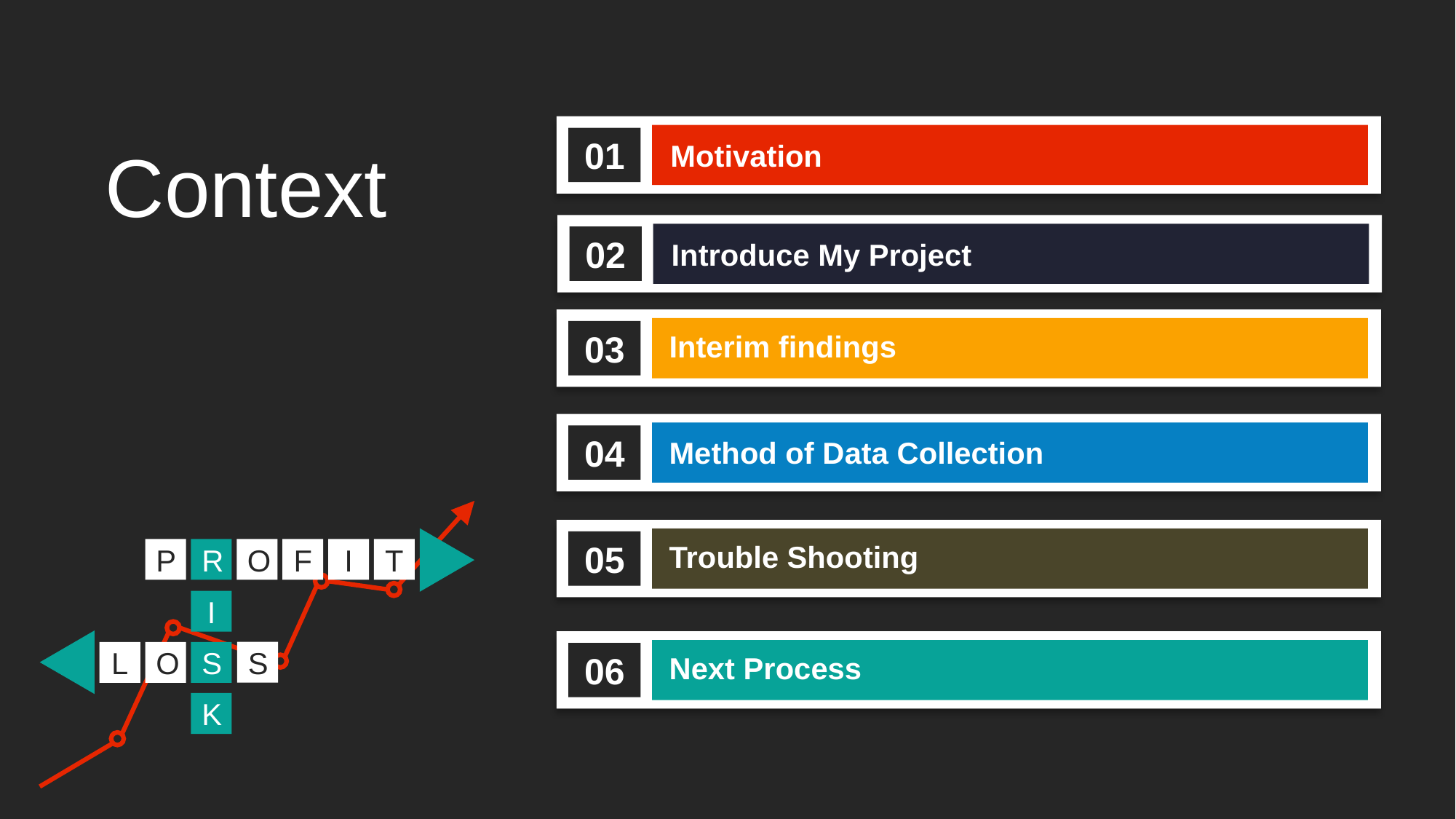

01
Motivation
Context

02
Introduce My Project

03
Interim findings

04
Method of Data Collection

05
Trouble Shooting

P
R
O
F
I
T
I

S
L
O
S
K

06
Next Process